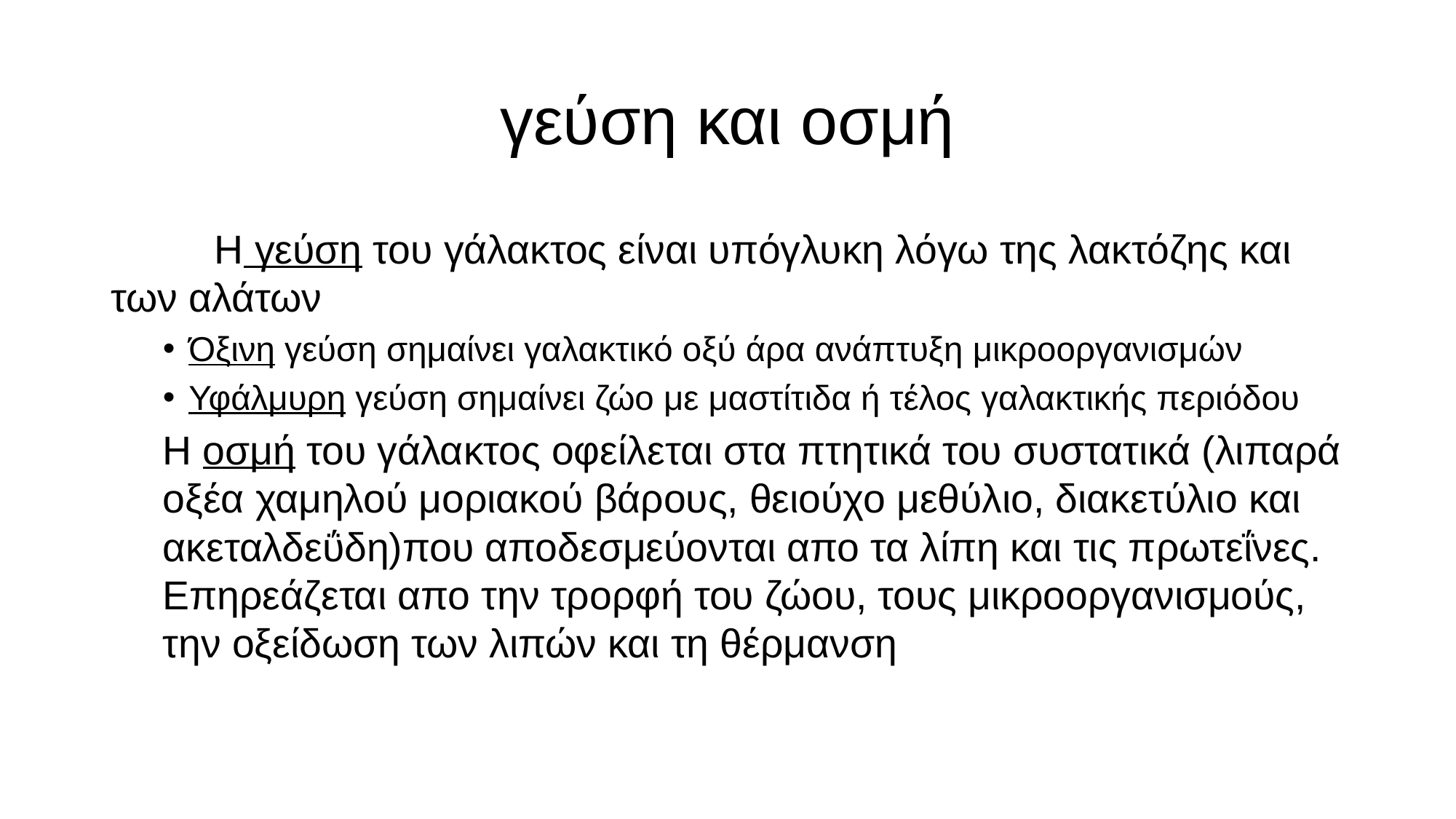

# γεύση και οσμή
	Η γεύση του γάλακτος είναι υπόγλυκη λόγω της λακτόζης και των αλάτων
Όξινη γεύση σημαίνει γαλακτικό οξύ άρα ανάπτυξη μικροοργανισμών
Υφάλμυρη γεύση σημαίνει ζώο με μαστίτιδα ή τέλος γαλακτικής περιόδου
	Η οσμή του γάλακτος οφείλεται στα πτητικά του συστατικά (λιπαρά οξέα χαμηλού μοριακού βάρους, θειούχο μεθύλιο, διακετύλιο και ακεταλδεΰδη)που αποδεσμεύονται απο τα λίπη και τις πρωτεΐνες. Επηρεάζεται απο την τρορφή του ζώου, τους μικροοργανισμούς, την οξείδωση των λιπών και τη θέρμανση